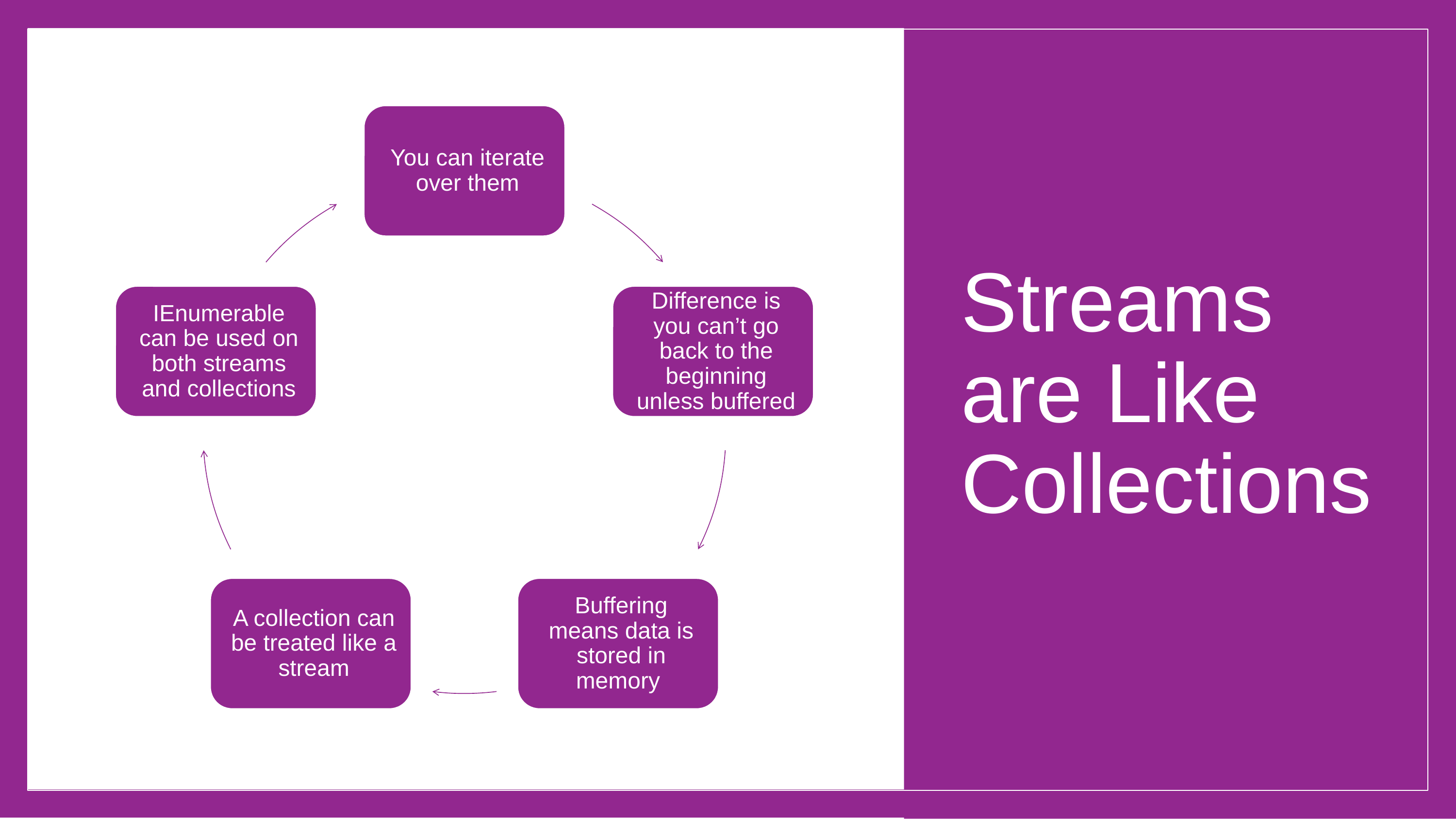

# Streams are Like Collections
You can iterate over them
Difference is you can’t go back to the beginning unless buffered
Buffering means data is stored in memory
A collection can be treated like a stream
IEnumerable can be used on both streams and collections